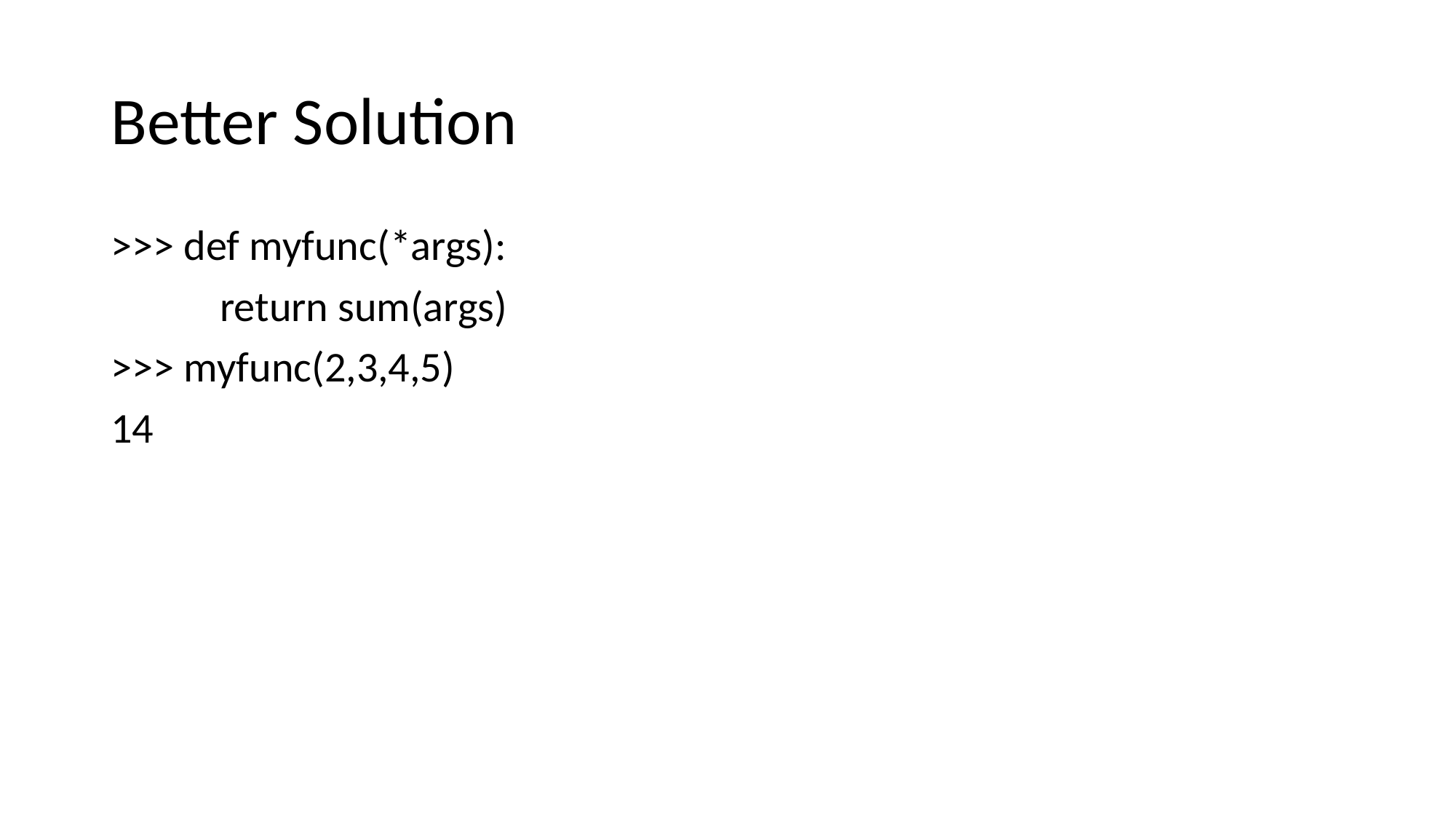

# Better Solution
>>> def myfunc(*args):
	return sum(args)
>>> myfunc(2,3,4,5)
14